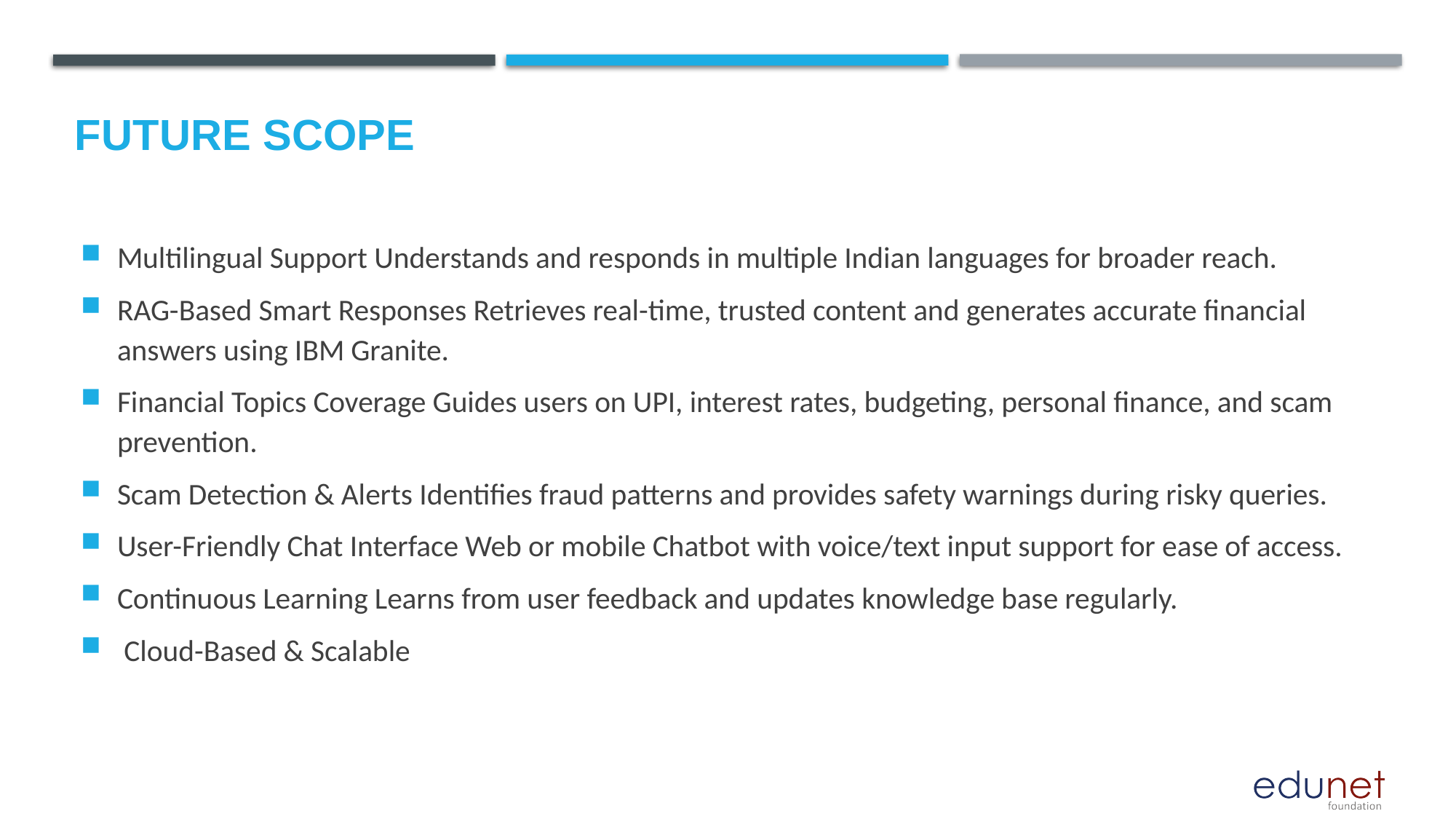

Future scope
Multilingual Support Understands and responds in multiple Indian languages for broader reach.
RAG-Based Smart Responses Retrieves real-time, trusted content and generates accurate financial answers using IBM Granite.
Financial Topics Coverage Guides users on UPI, interest rates, budgeting, personal finance, and scam prevention.
Scam Detection & Alerts Identifies fraud patterns and provides safety warnings during risky queries.
User-Friendly Chat Interface Web or mobile Chatbot with voice/text input support for ease of access.
Continuous Learning Learns from user feedback and updates knowledge base regularly.
 Cloud-Based & Scalable